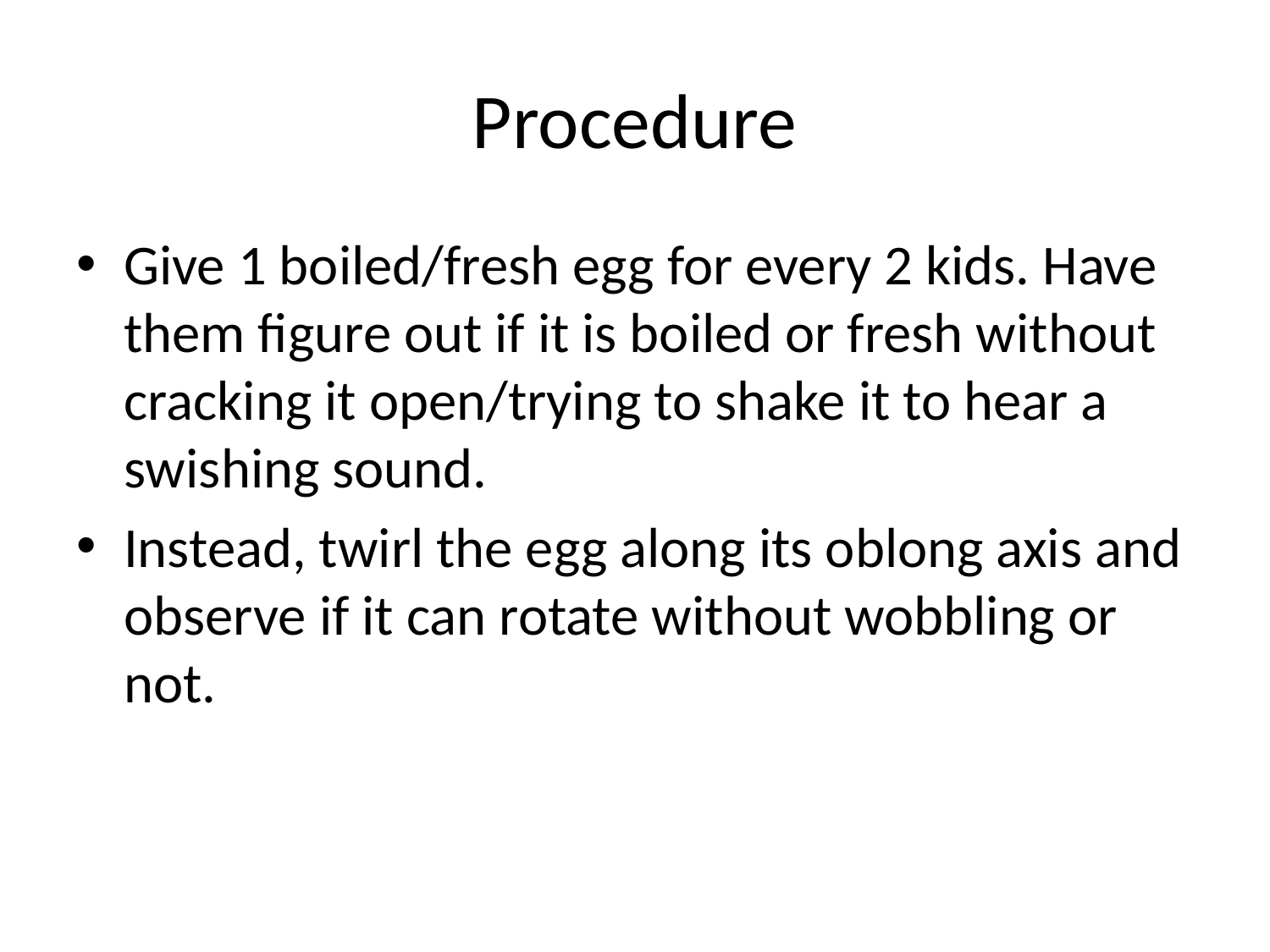

# Procedure
Give 1 boiled/fresh egg for every 2 kids. Have them figure out if it is boiled or fresh without cracking it open/trying to shake it to hear a swishing sound.
Instead, twirl the egg along its oblong axis and observe if it can rotate without wobbling or not.